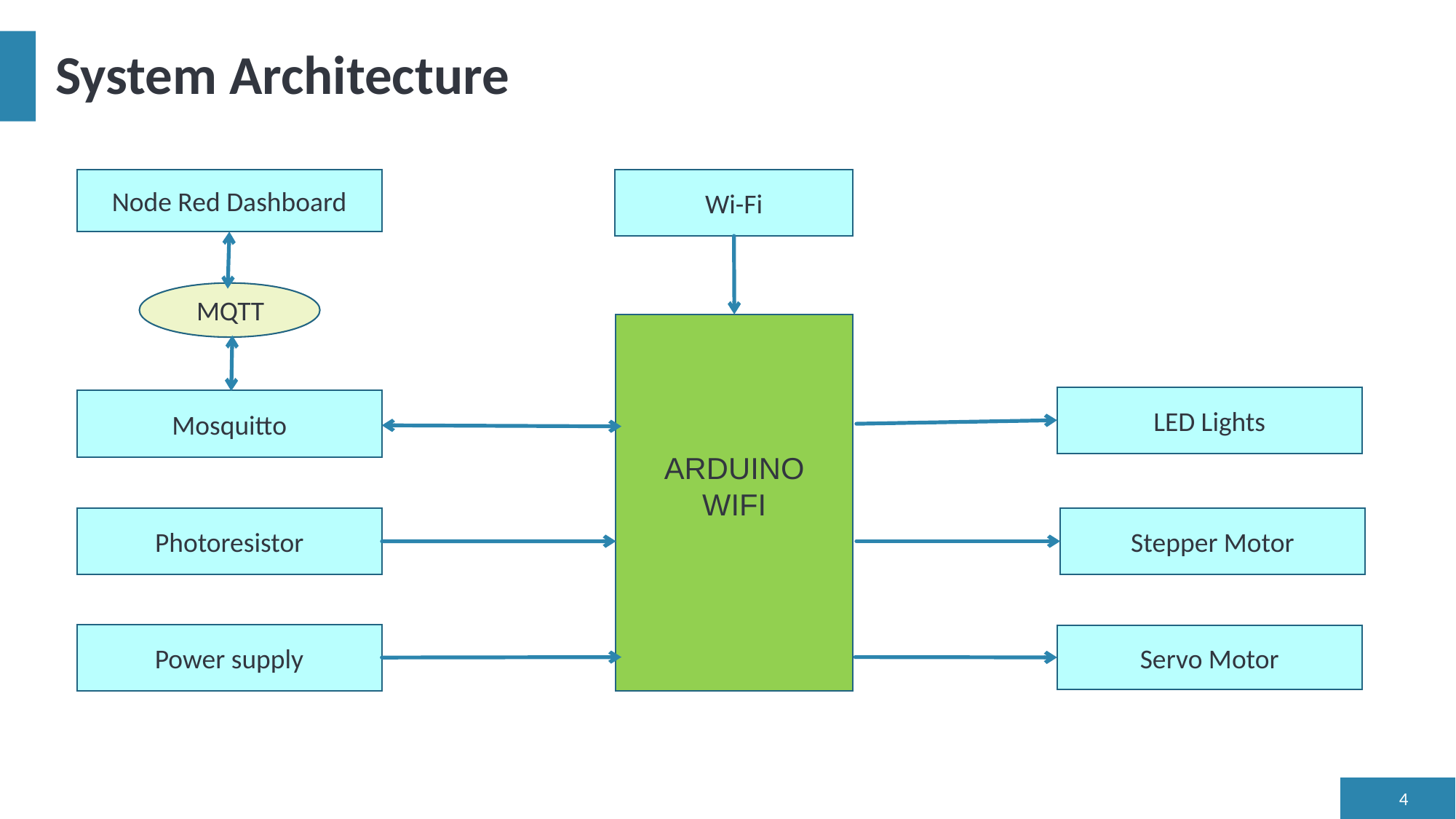

# System Architecture
Wi-Fi
Node Red Dashboard

MQTT

LED Lights
Mosquitto
ARDUINO
WIFI
Stepper Motor
Photoresistor
Power supply
Servo Motor
4